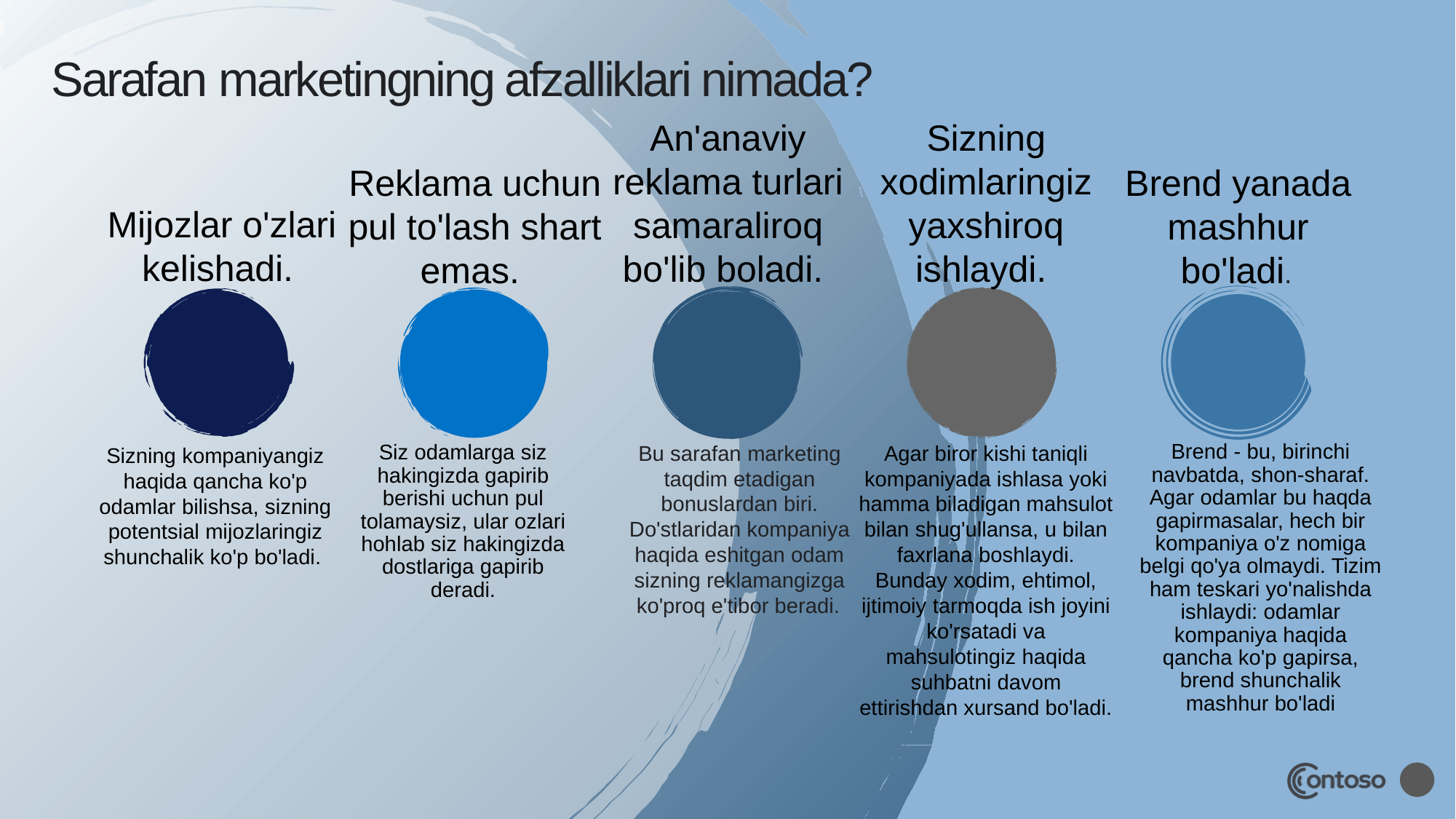

# Sarafan marketingning afzalliklari nimada?
An'anaviy reklama turlari samaraliroq bo'lib boladi.
Sizning xodimlaringiz yaxshiroq ishlaydi.
Reklama uchun pul to'lash shart emas.
Brend yanada mashhur bo'ladi.
Mijozlar o'zlari kelishadi.
Brend - bu, birinchi navbatda, shon-sharaf. Agar odamlar bu haqda gapirmasalar, hech bir kompaniya o'z nomiga belgi qo'ya olmaydi. Tizim ham teskari yo'nalishda ishlaydi: odamlar kompaniya haqida qancha ko'p gapirsa, brend shunchalik mashhur bo'ladi
Bu sarafan marketing taqdim etadigan bonuslardan biri. Do'stlaridan kompaniya haqida eshitgan odam sizning reklamangizga ko'proq e'tibor beradi.

Agar biror kishi taniqli kompaniyada ishlasa yoki hamma biladigan mahsulot bilan shug'ullansa, u bilan faxrlana boshlaydi. Bunday xodim, ehtimol, ijtimoiy tarmoqda ish joyini ko'rsatadi va mahsulotingiz haqida suhbatni davom ettirishdan xursand bo'ladi.

Sizning kompaniyangiz haqida qancha ko'p odamlar bilishsa, sizning potentsial mijozlaringiz shunchalik ko'p bo'ladi.
Siz odamlarga siz hakingizda gapirib berishi uchun pul tolamaysiz, ular ozlari hohlab siz hakingizda dostlariga gapirib deradi.
3